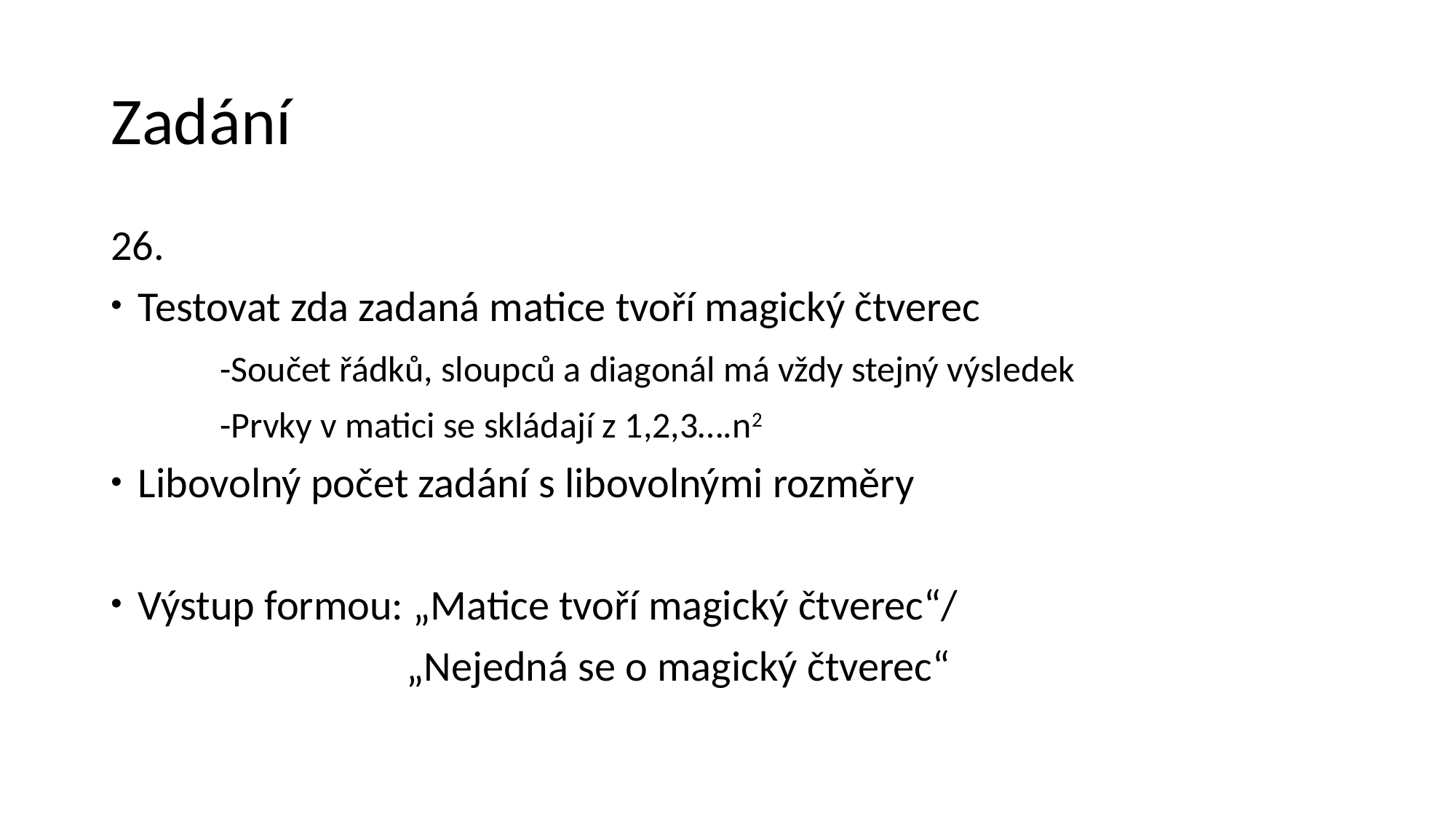

# Zadání
26.
Testovat zda zadaná matice tvoří magický čtverec
	-Součet řádků, sloupců a diagonál má vždy stejný výsledek
	-Prvky v matici se skládají z 1,2,3….n2
Libovolný počet zadání s libovolnými rozměry

Výstup formou: „Matice tvoří magický čtverec“/
		        „Nejedná se o magický čtverec“